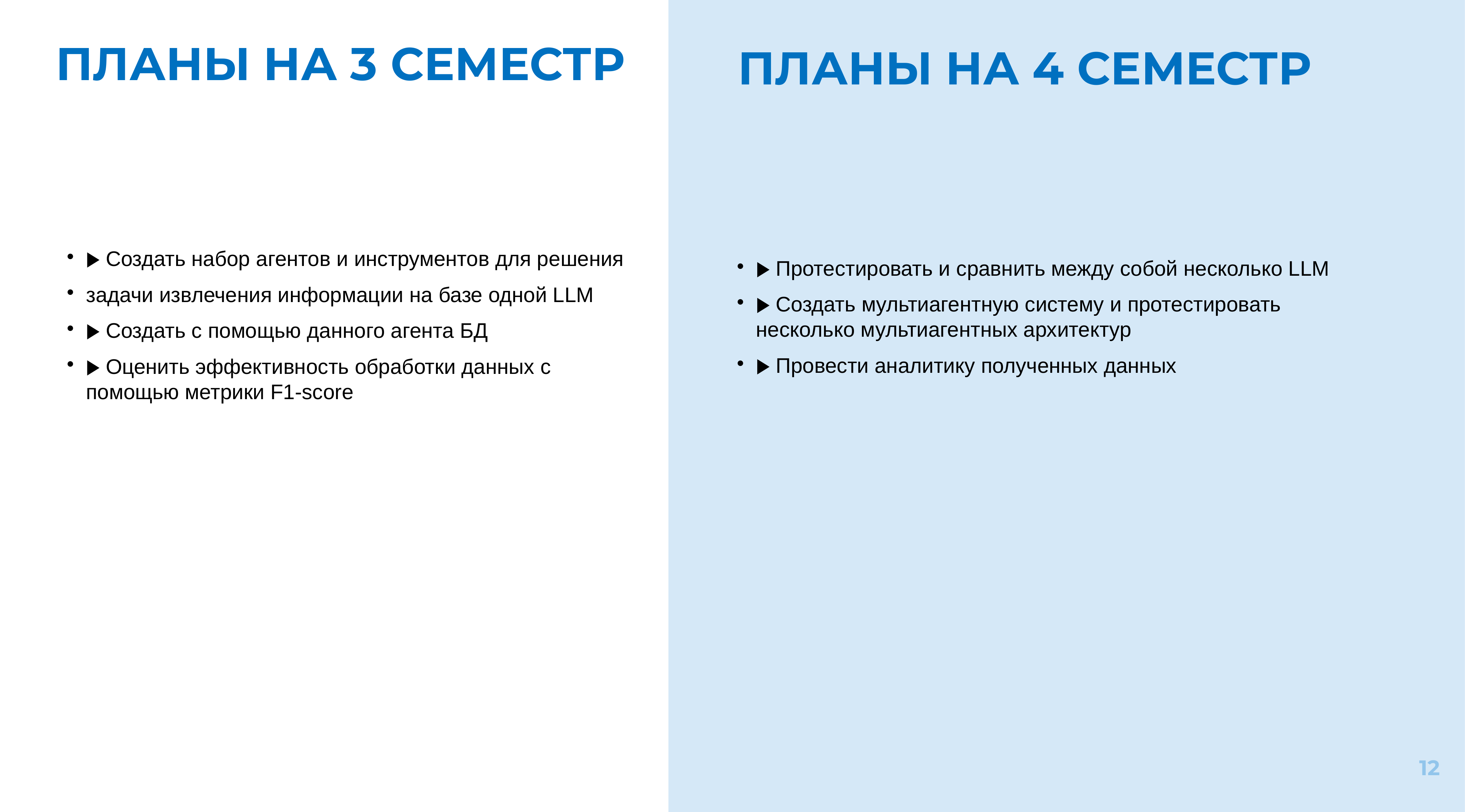

ПЛАНЫ НА 3 СЕМЕСТР
# ПЛАНЫ НА 4 СЕМЕСТР

▶ Создать набор агентов и инструментов для решения
задачи извлечения информации на базе одной LLM
▶ Создать с помощью данного агента БД
▶ Оценить эффективность обработки данных с помощью метрики F1-score

▶ Протестировать и сравнить между собой несколько LLM
▶ Создать мультиагентную систему и протестировать несколько мультиагентных архитектур
▶ Провести аналитику полученных данных
12